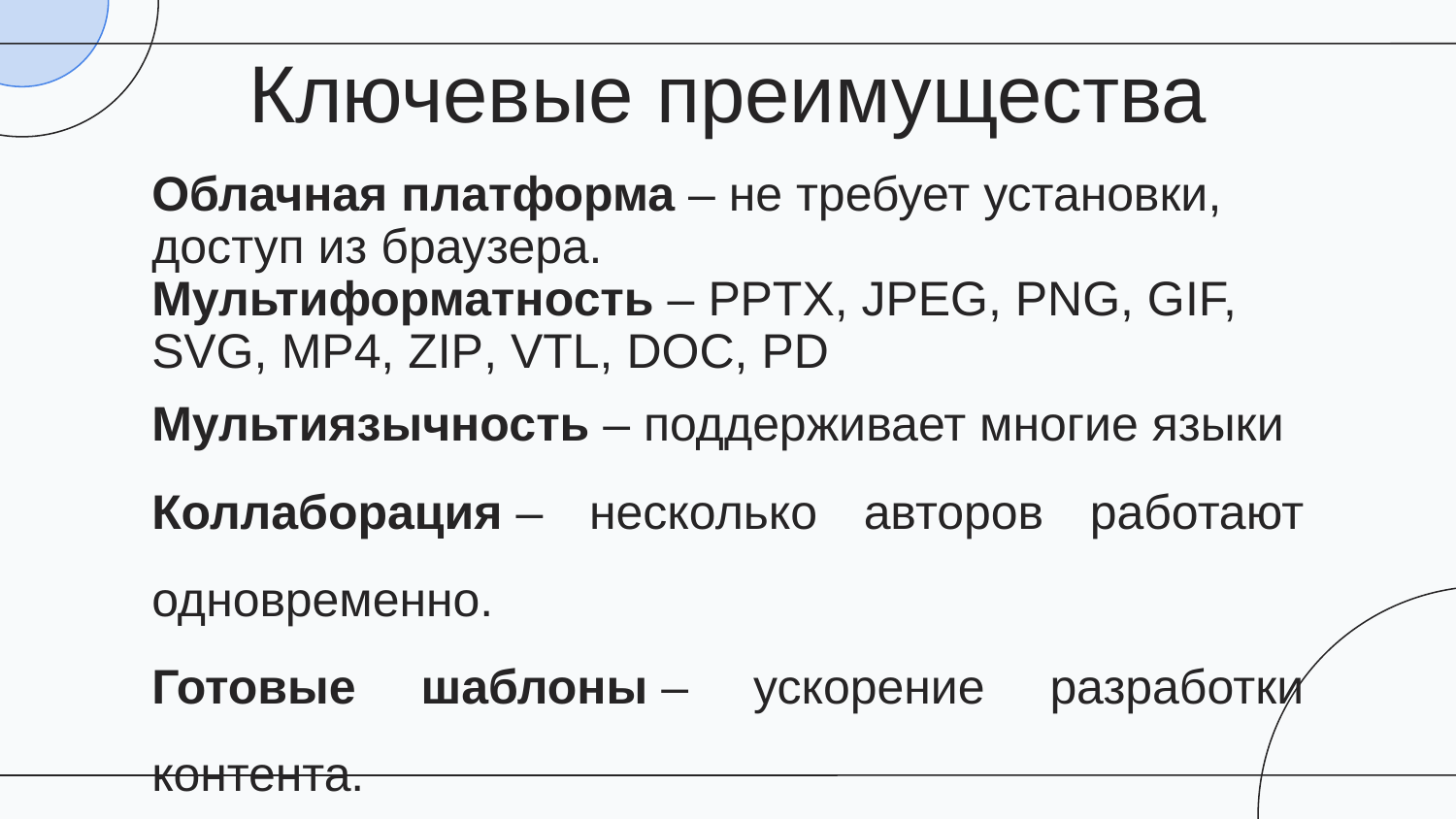

Ключевые преимущества
# Облачная платформа – не требует установки, доступ из браузера. Мультиформатность – PPTX, JPEG, PNG, GIF, SVG, MP4, ZIP, VTL, DOC, PD
Мультиязычность – поддерживает многие языки
Коллаборация – несколько авторов работают одновременно.
Готовые шаблоны – ускорение разработки контента.
Аналитика – отслеживание прогресса учащихся.